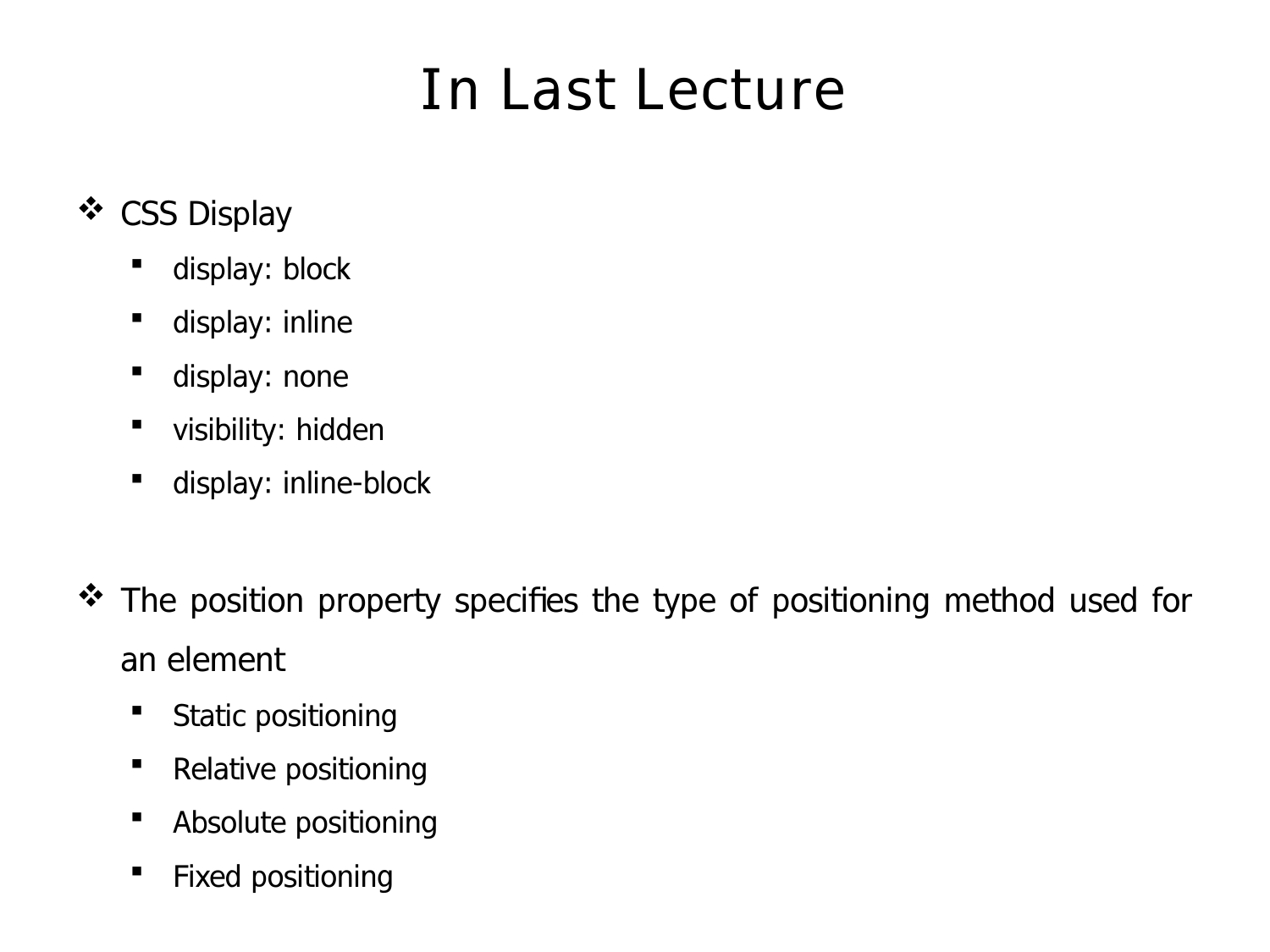

# In Last Lecture
CSS Display
display: block
display: inline
display: none
visibility: hidden
display: inline-block

The position property specifies the type of positioning method used for an element
Static positioning
Relative positioning
Absolute positioning
Fixed positioning